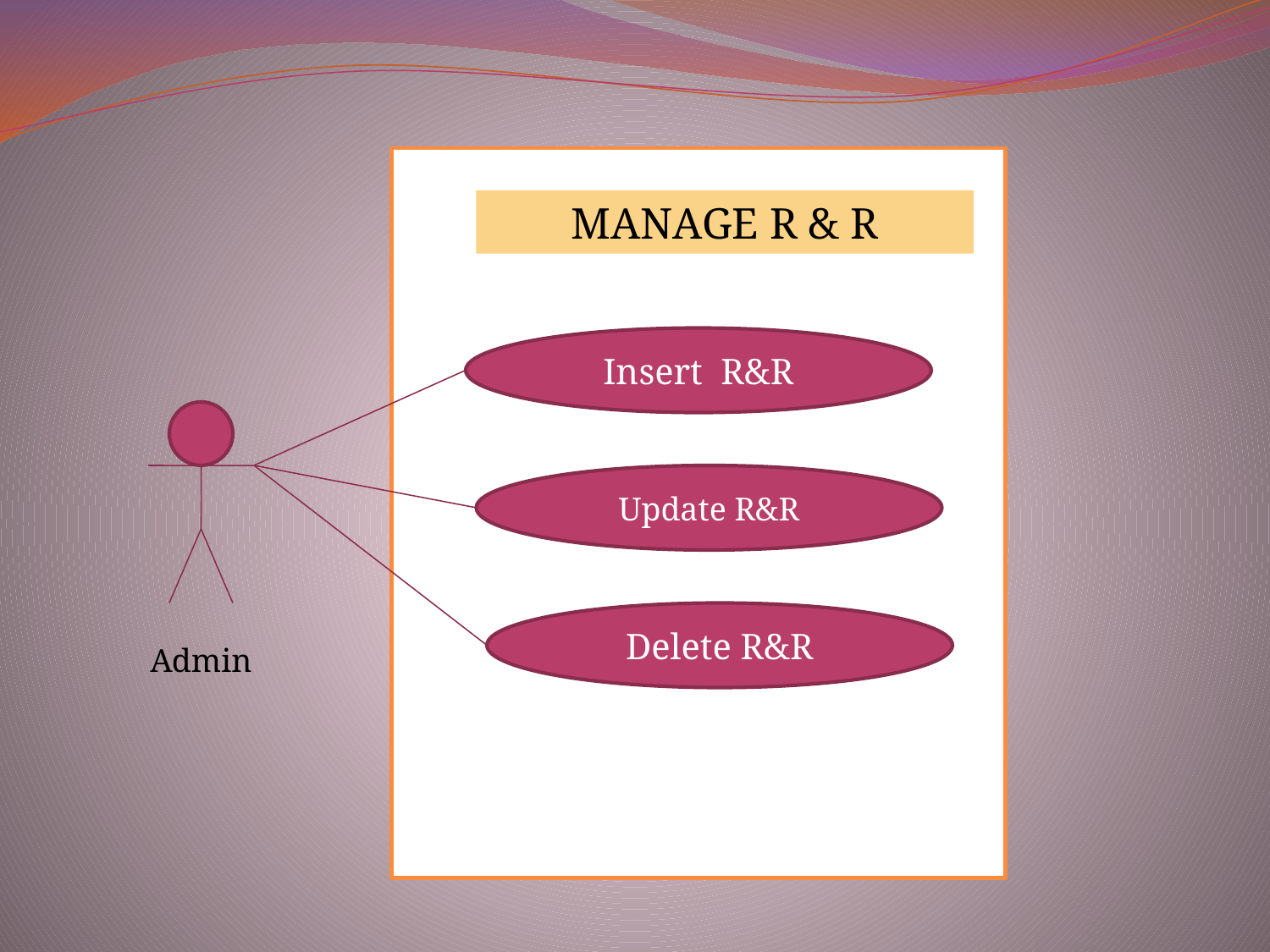

MANAGE R & R
Insert  R&R

Update R&R
Delete R&R
Admin